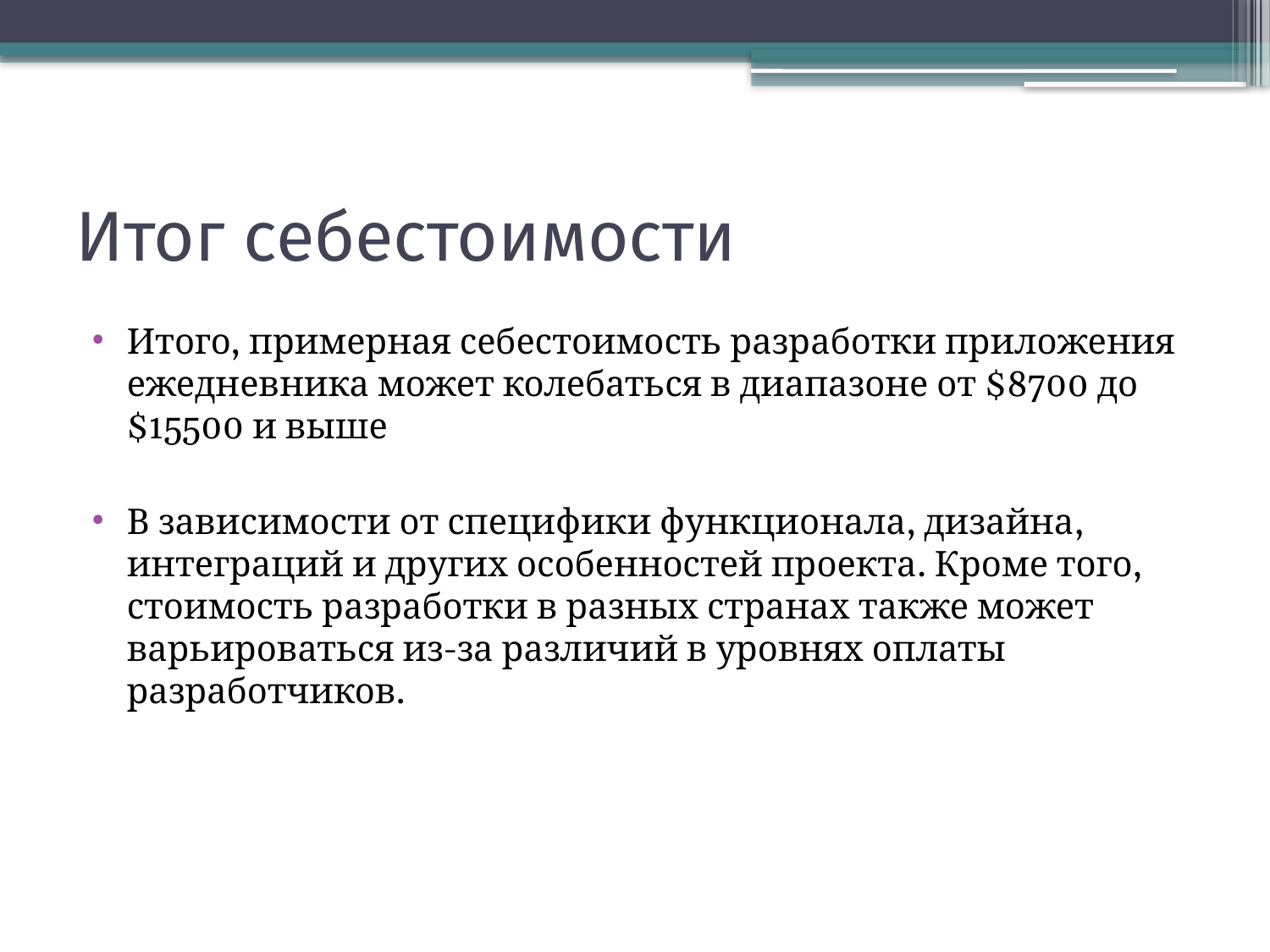

# Итог себестоимости
Итого, примерная себестоимость разработки приложения ежедневника может колебаться в диапазоне от $8700 до $15500 и выше

В зависимости от специфики функционала, дизайна, интеграций и других особенностей проекта. Кроме того, стоимость разработки в разных странах также может варьироваться из-за различий в уровнях оплаты разработчиков.